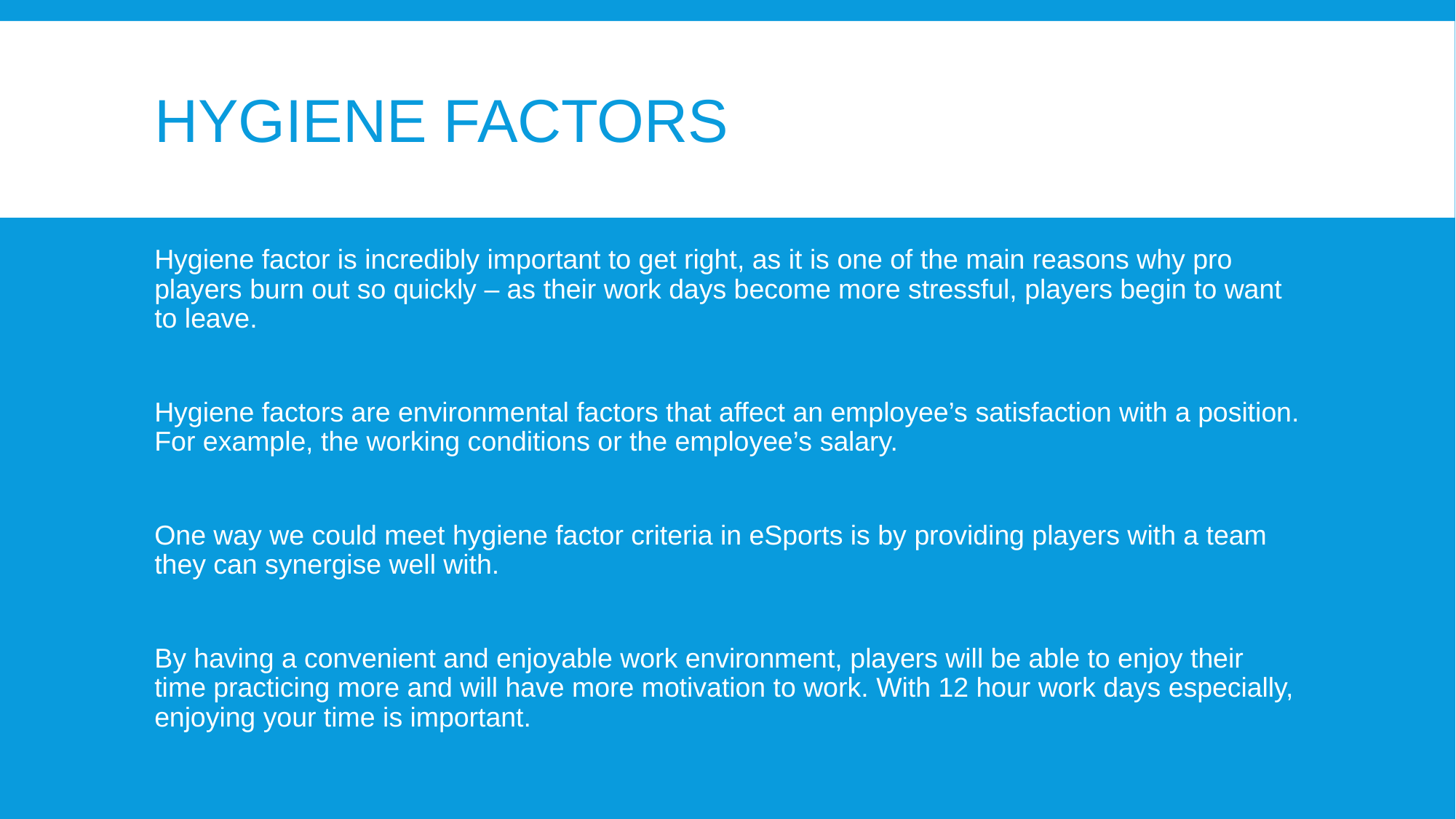

# Hygiene factors
Hygiene factor is incredibly important to get right, as it is one of the main reasons why pro players burn out so quickly – as their work days become more stressful, players begin to want to leave.

Hygiene factors are environmental factors that affect an employee’s satisfaction with a position. For example, the working conditions or the employee’s salary.

One way we could meet hygiene factor criteria in eSports is by providing players with a team they can synergise well with.

By having a convenient and enjoyable work environment, players will be able to enjoy their time practicing more and will have more motivation to work. With 12 hour work days especially, enjoying your time is important.